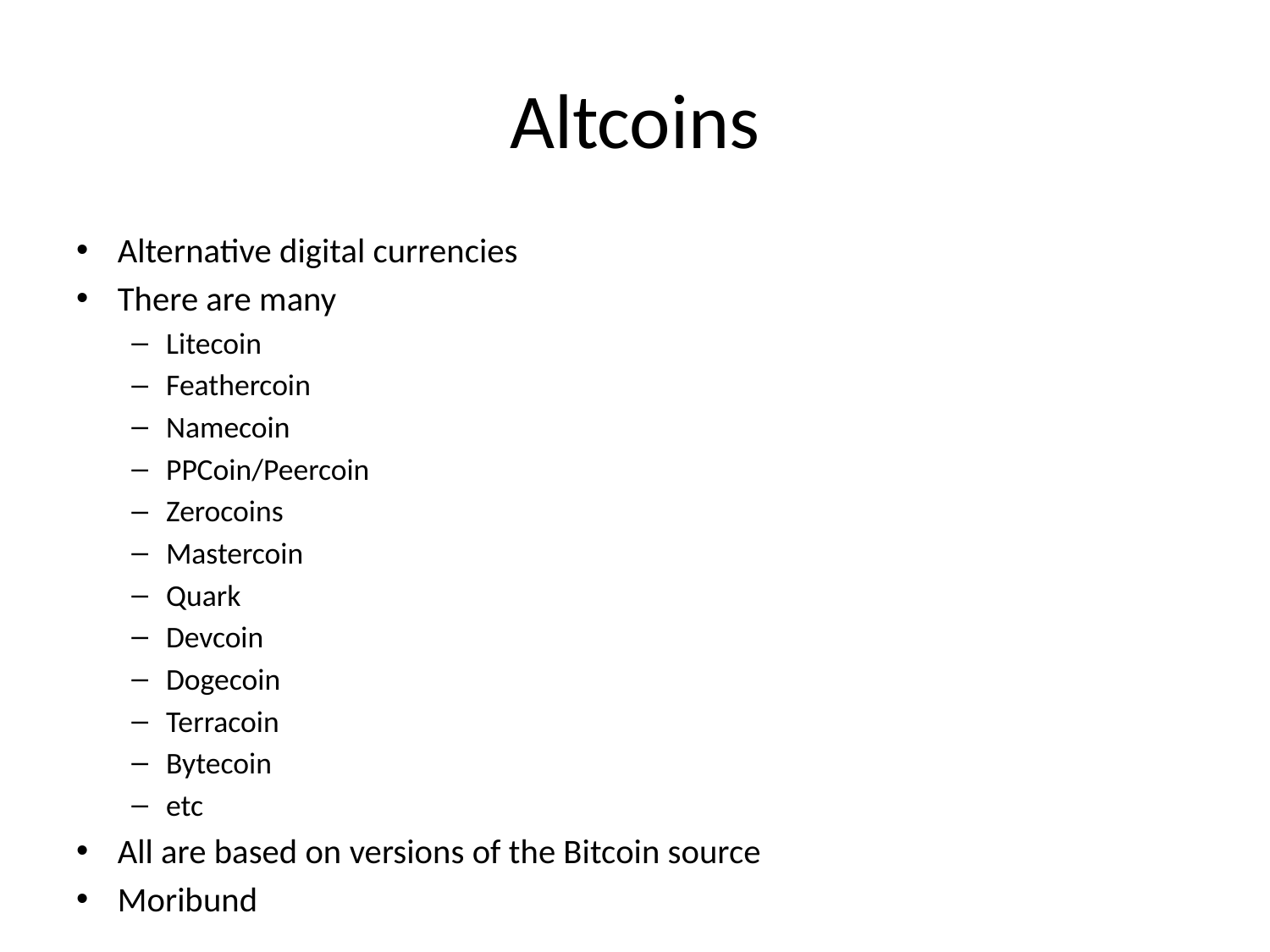

# Altcoins
Alternative digital currencies
There are many
Litecoin
Feathercoin
Namecoin
PPCoin/Peercoin
Zerocoins
Mastercoin
Quark
Devcoin
Dogecoin
Terracoin
Bytecoin
etc
All are based on versions of the Bitcoin source
Moribund